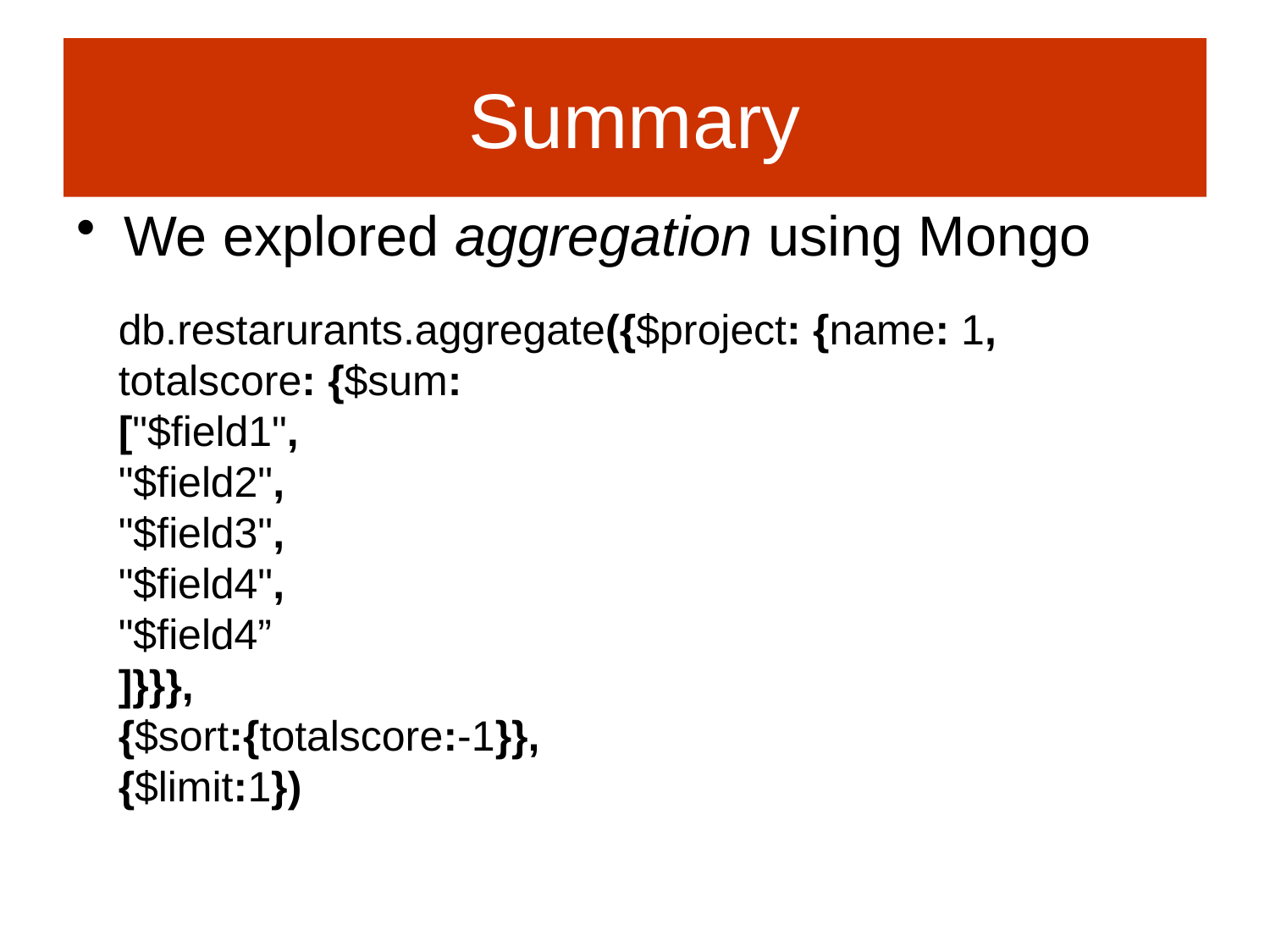

# Summary
We explored aggregation using Mongo
db.restarurants.aggregate({$project: {name: 1, totalscore: {$sum:
["$field1",
"$field2",
"$field3",
"$field4",
"$field4”
]}}},
{$sort:{totalscore:-1}},
{$limit:1})